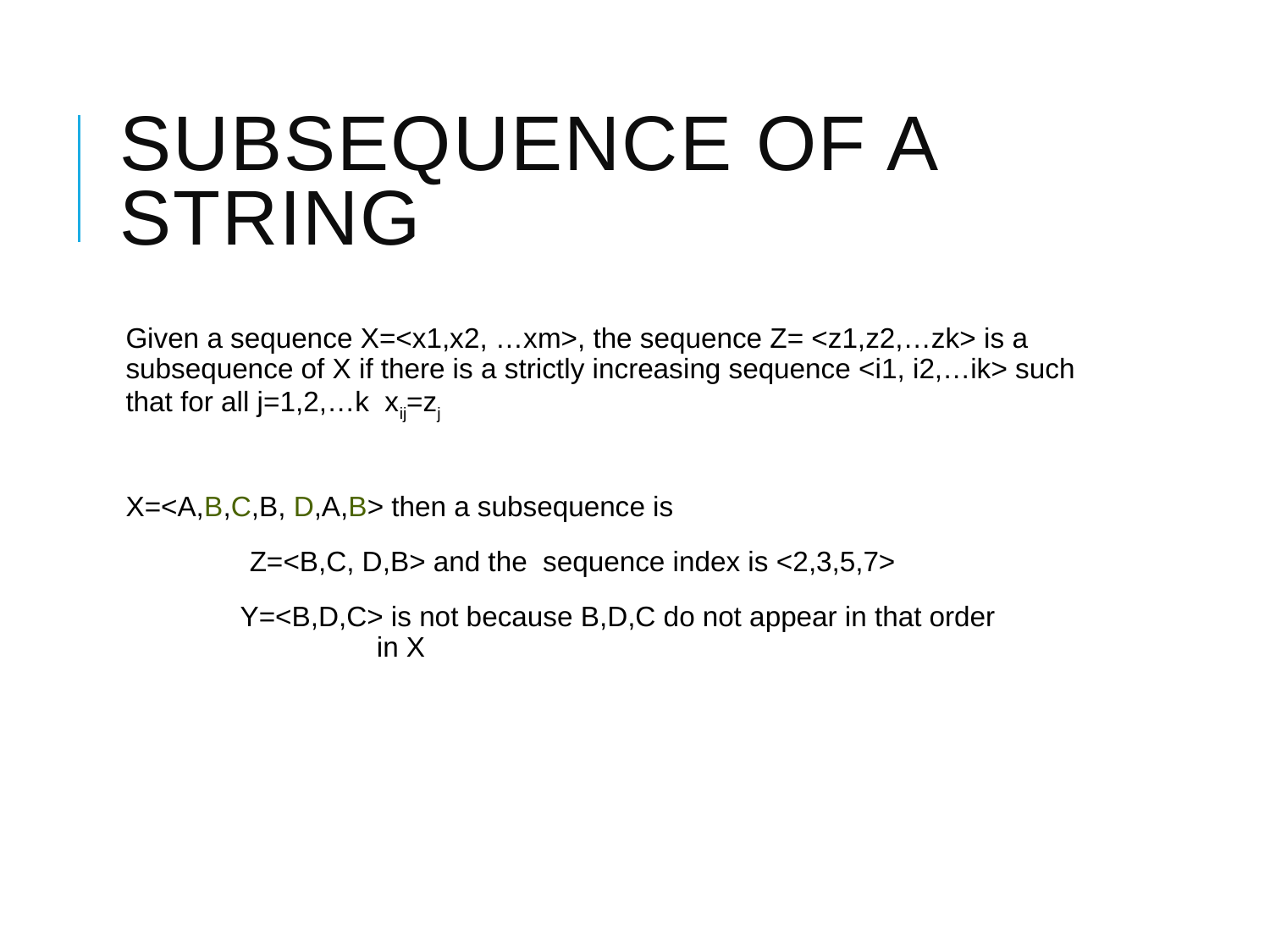

# Subsequence of a String
Given a sequence X=<x1,x2, …xm>, the sequence Z= <z1,z2,…zk> is a subsequence of X if there is a strictly increasing sequence <i1, i2,…ik> such that for all j=1,2,…k  xij=zj

X=<A,B,C,B, D,A,B> then a subsequence is
	Z=<B,C, D,B> and the  sequence index is <2,3,5,7>
               Y=<B,D,C> is not because B,D,C do not appear in that order          		in X